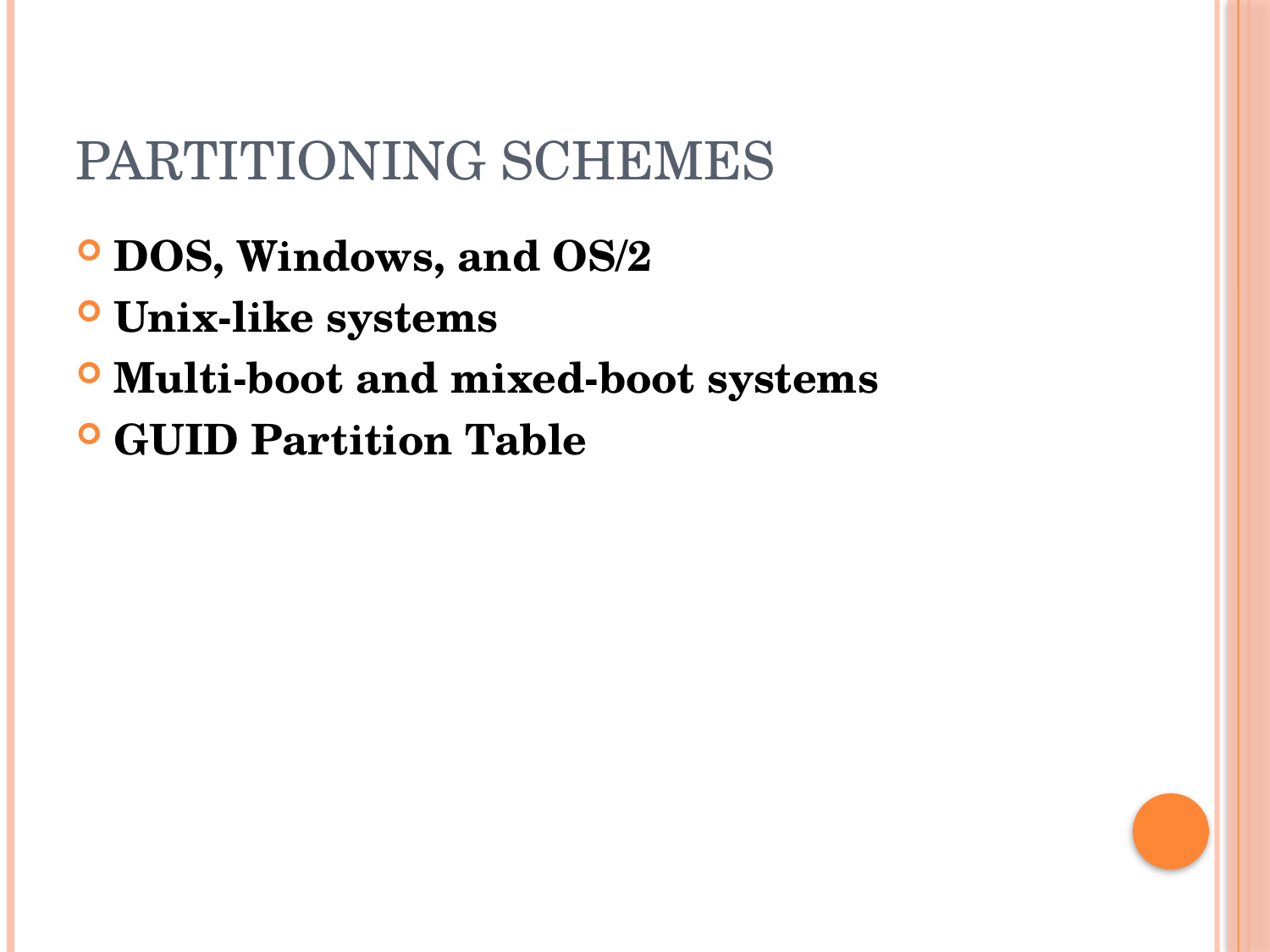

# Partitioning Schemes
DOS, Windows, and OS/2
Unix-like systems
Multi-boot and mixed-boot systems
GUID Partition Table